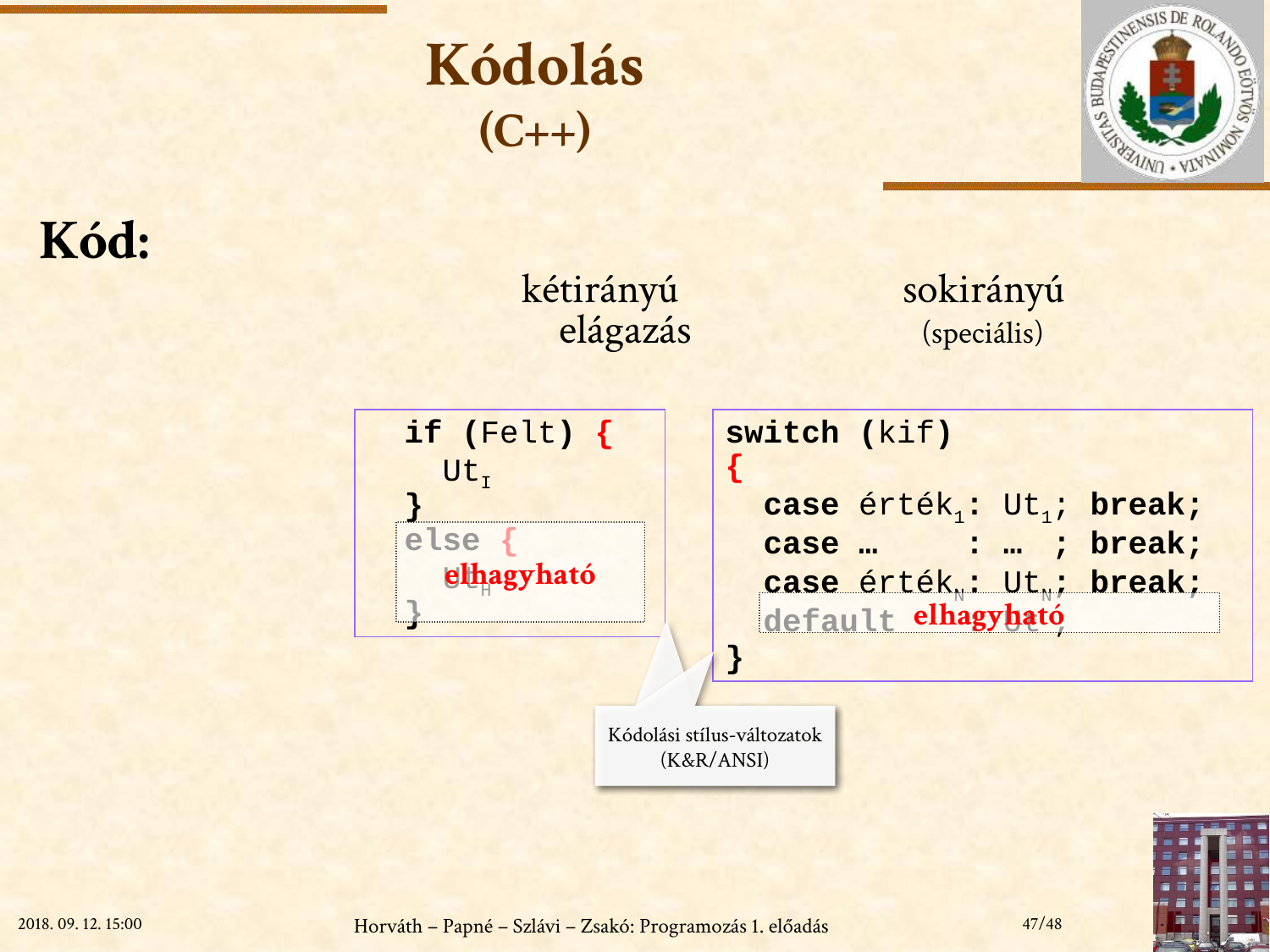

# Kódolás (C++)
Kód:
				kétirányú		sokirányú
		  	    elágazás 		  (speciális)
if (Felt) {
  UtI
}
else {
  UtH
}
switch (kif)
{
  case érték1: Ut1; break;
  case …     : …  ; break;
  case értékN: UtN; break;
  default    : Ut ;
}
elhagyható
elhagyható
Kódolási stílus-változatok
(K&R/ANSI)
Kódolási stílus-változatok
(K&R/ANSI)
2018. 09. 12. 15:00
Horváth – Papné – Szlávi – Zsakó: Programozás 1. előadás
47/48